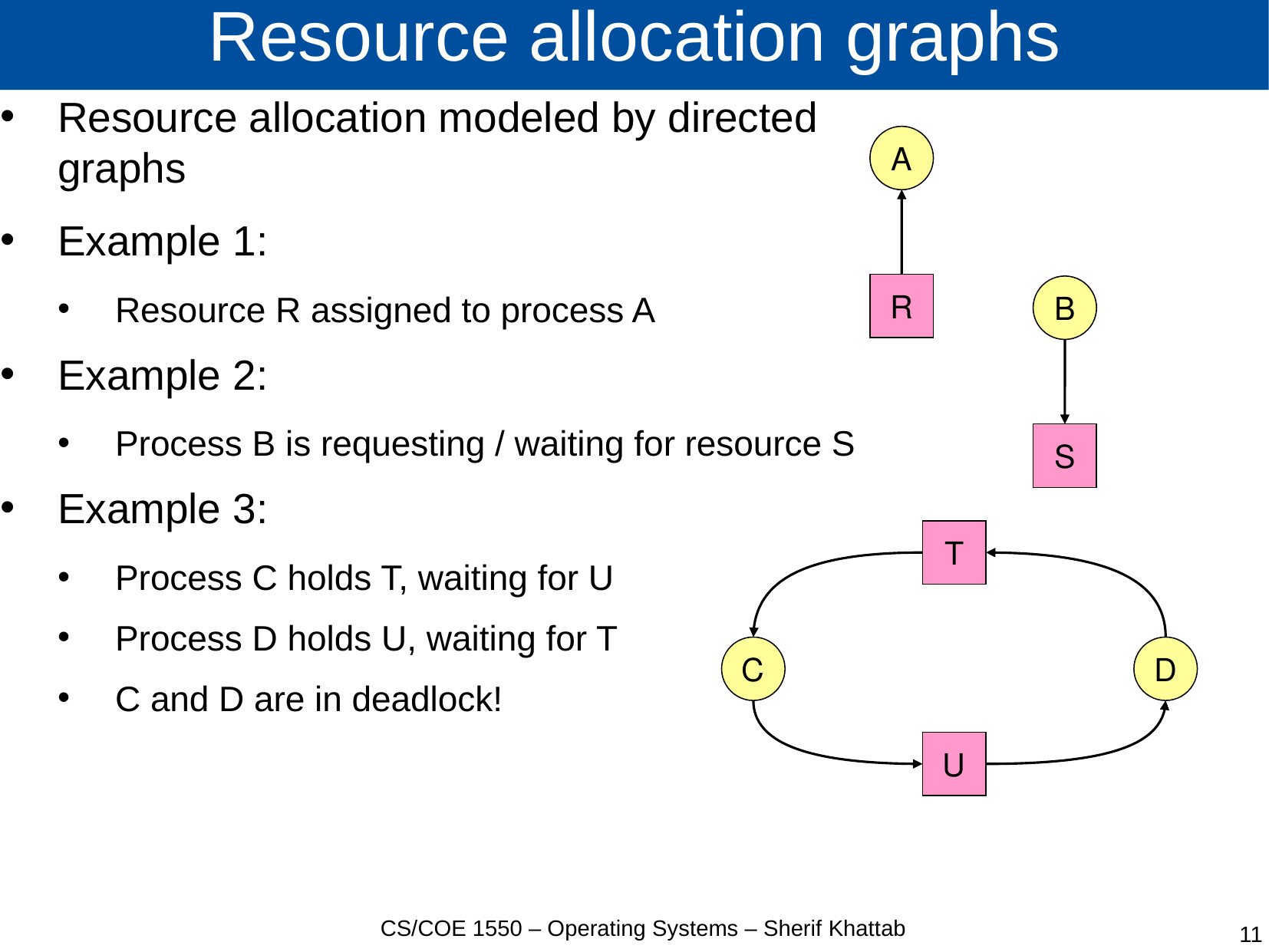

# Resource allocation graphs
Resource allocation modeled by directed graphs
Example 1:
Resource R assigned to process A
Example 2:
Process B is requesting / waiting for resource S
Example 3:
Process C holds T, waiting for U
Process D holds U, waiting for T
C and D are in deadlock!
A
R
B
S
T
C
D
U
CS/COE 1550 – Operating Systems – Sherif Khattab
11